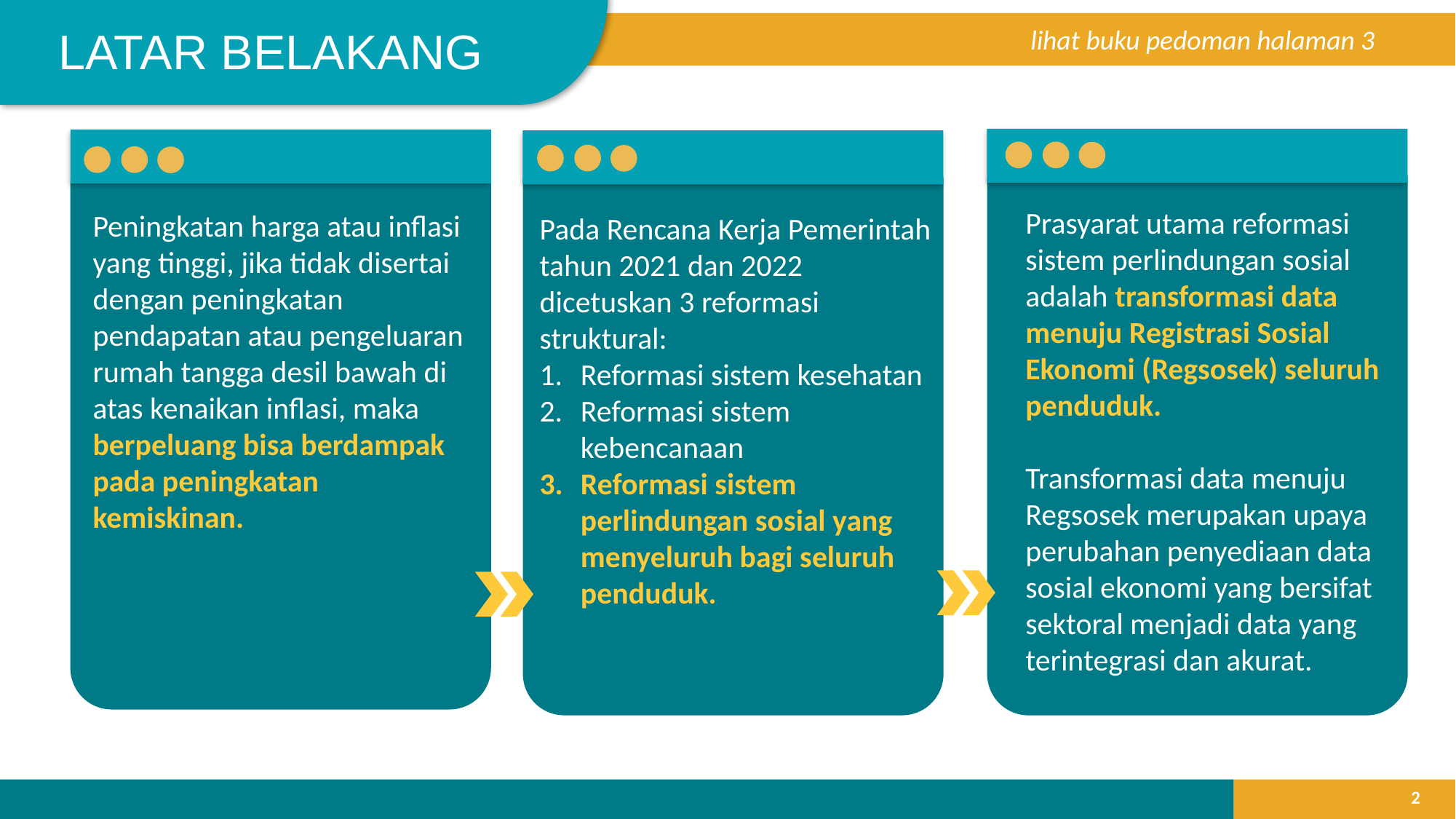

LATAR BELAKANG
lihat buku pedoman halaman 3

Prasyarat utama reformasi sistem perlindungan sosial adalah transformasi data menuju Registrasi Sosial Ekonomi (Regsosek) seluruh penduduk.

Transformasi data menuju Regsosek merupakan upaya perubahan penyediaan data sosial ekonomi yang bersifat sektoral menjadi data yang terintegrasi dan akurat.
Peningkatan harga atau inflasi yang tinggi, jika tidak disertai dengan peningkatan pendapatan atau pengeluaran rumah tangga desil bawah di atas kenaikan inflasi, maka berpeluang bisa berdampak pada peningkatan kemiskinan.
Pada Rencana Kerja Pemerintah tahun 2021 dan 2022 dicetuskan 3 reformasi struktural:
Reformasi sistem kesehatan
Reformasi sistem kebencanaan
Reformasi sistem perlindungan sosial yang menyeluruh bagi seluruh penduduk.

2